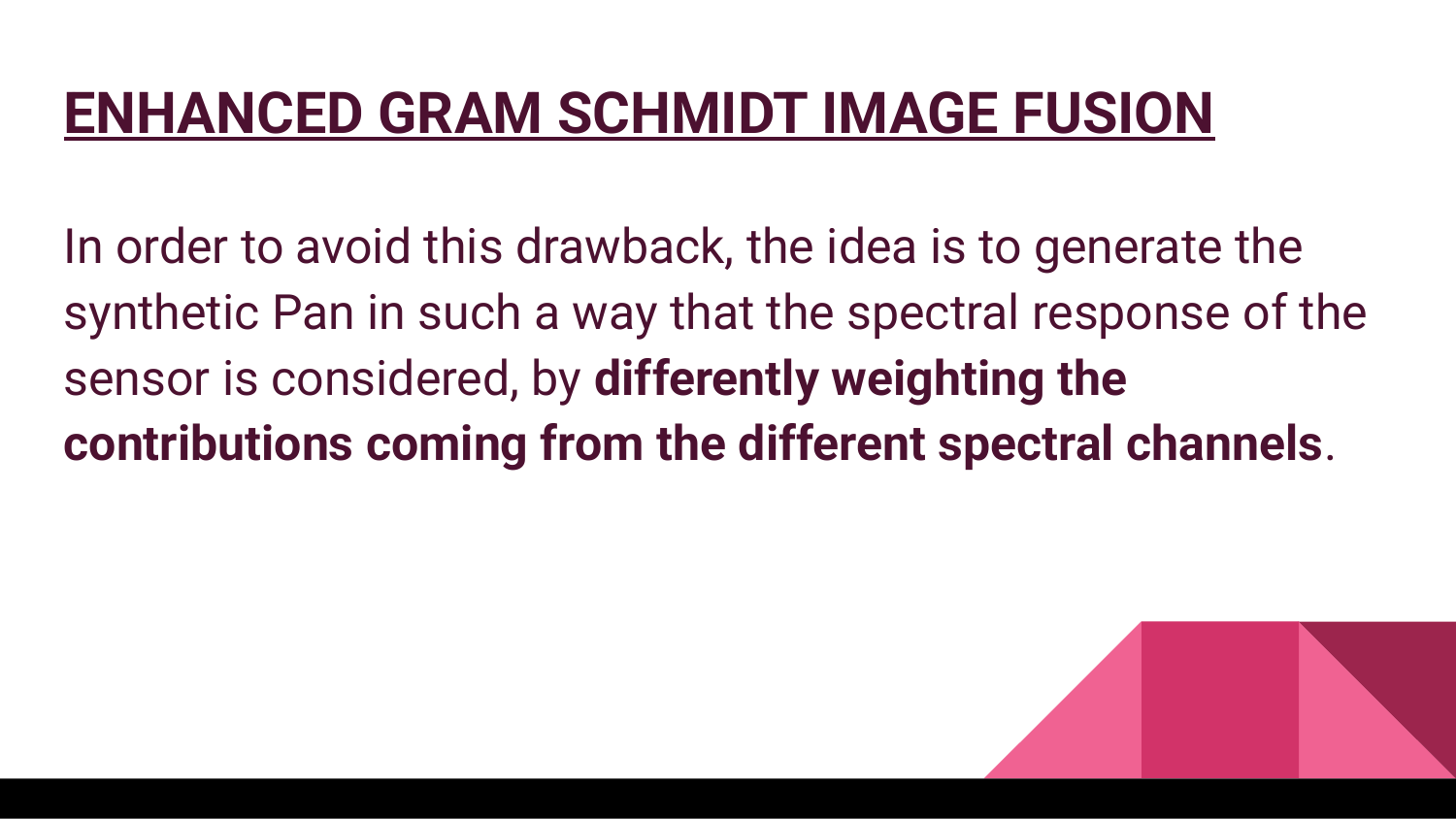

ENHANCED GRAM SCHMIDT IMAGE FUSION
In order to avoid this drawback, the idea is to generate the synthetic Pan in such a way that the spectral response of the sensor is considered, by differently weighting the contributions coming from the different spectral channels.